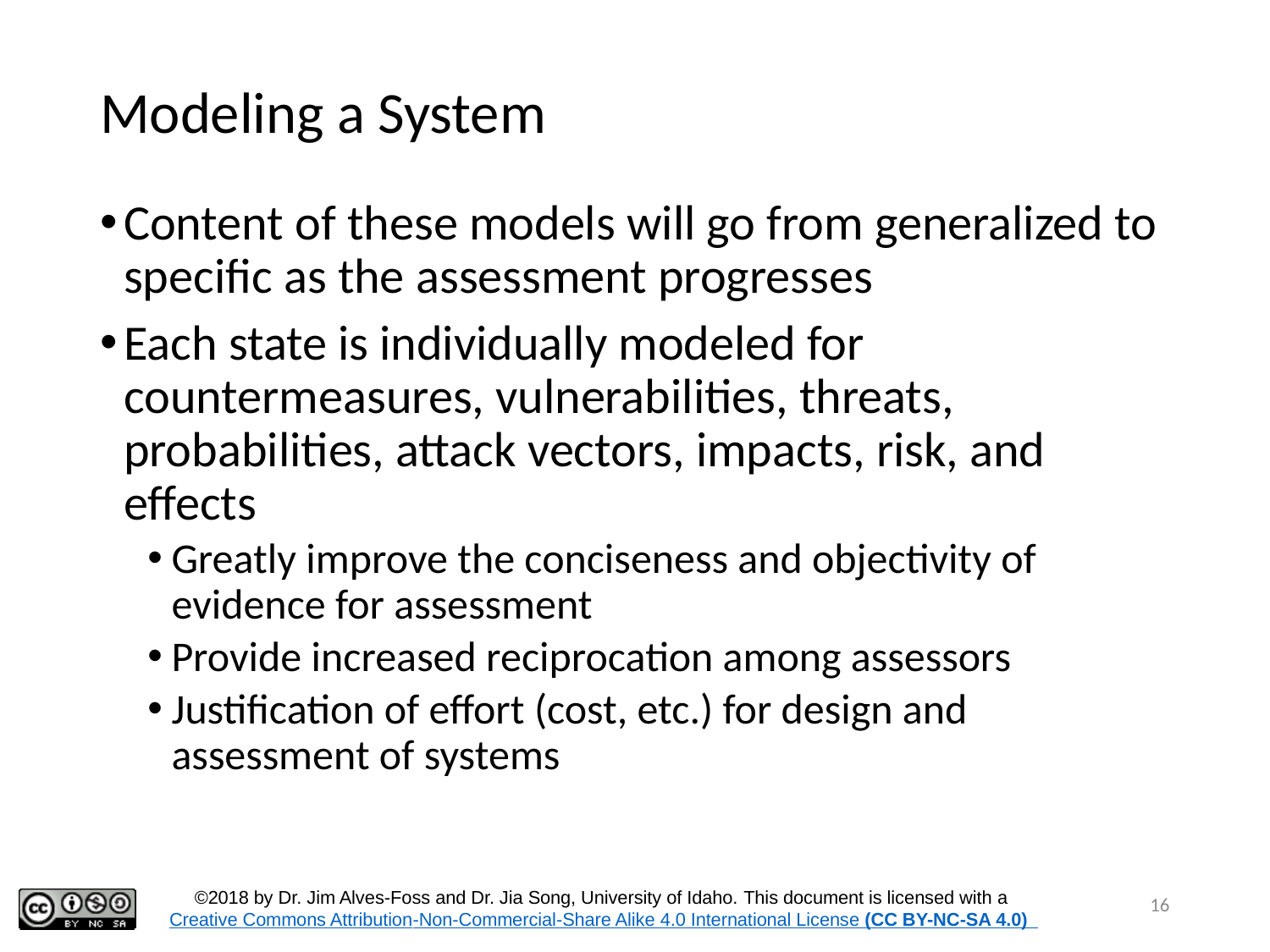

# Modeling a System
Content of these models will go from generalized to  specific as the assessment progresses
Each state is individually modeled for  countermeasures, vulnerabilities, threats,  probabilities, attack vectors, impacts, risk, and  effects
Greatly improve the conciseness and objectivity of  evidence for assessment
Provide increased reciprocation among assessors
Justification of effort (cost, etc.) for design and  assessment of systems
16